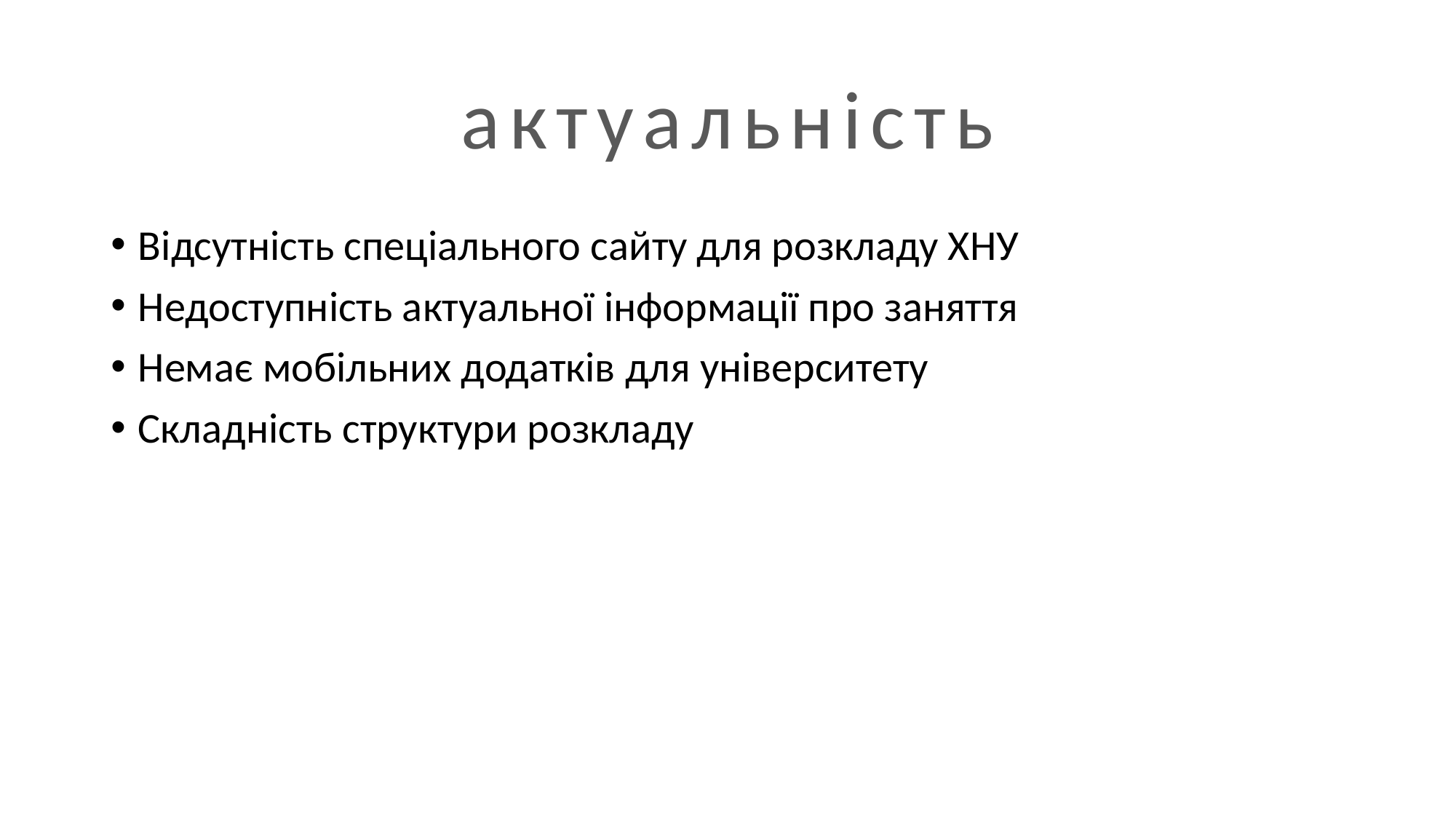

# актуальність
Відсутність спеціального сайту для розкладу ХНУ
Недоступність актуальної інформації про заняття
Немає мобільних додатків для університету
Складність структури розкладу